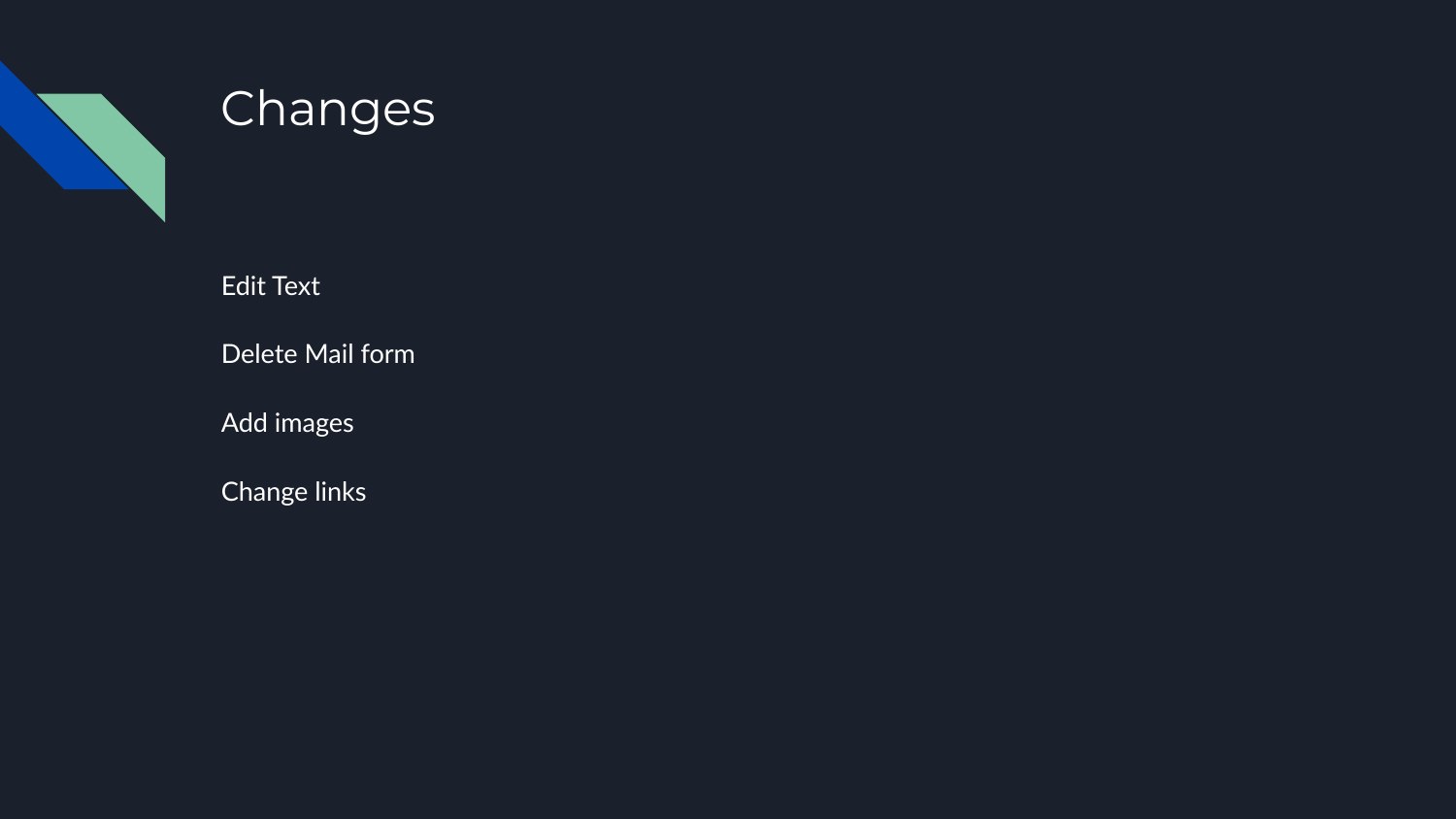

# Changes
Edit Text
Delete Mail form
Add images
Change links